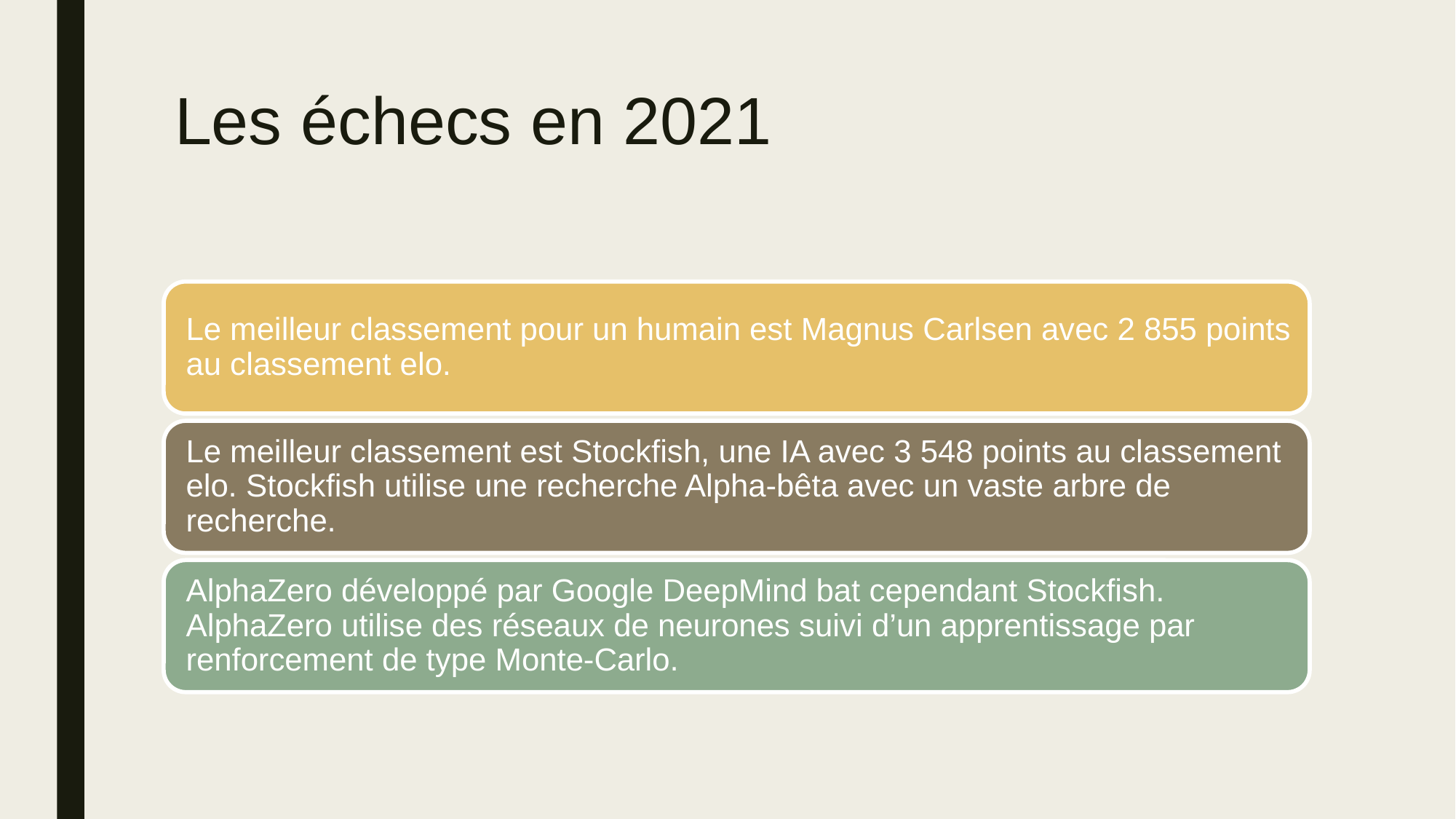

# Les échecs en 2021
Le meilleur classement pour un humain est Magnus Carlsen avec 2 855 points au classement elo.
Le meilleur classement est Stockfish, une IA avec 3 548 points au classement elo. Stockfish utilise une recherche Alpha-bêta avec un vaste arbre de recherche.
AlphaZero développé par Google DeepMind bat cependant Stockfish. AlphaZero utilise des réseaux de neurones suivi d’un apprentissage par renforcement de type Monte-Carlo.